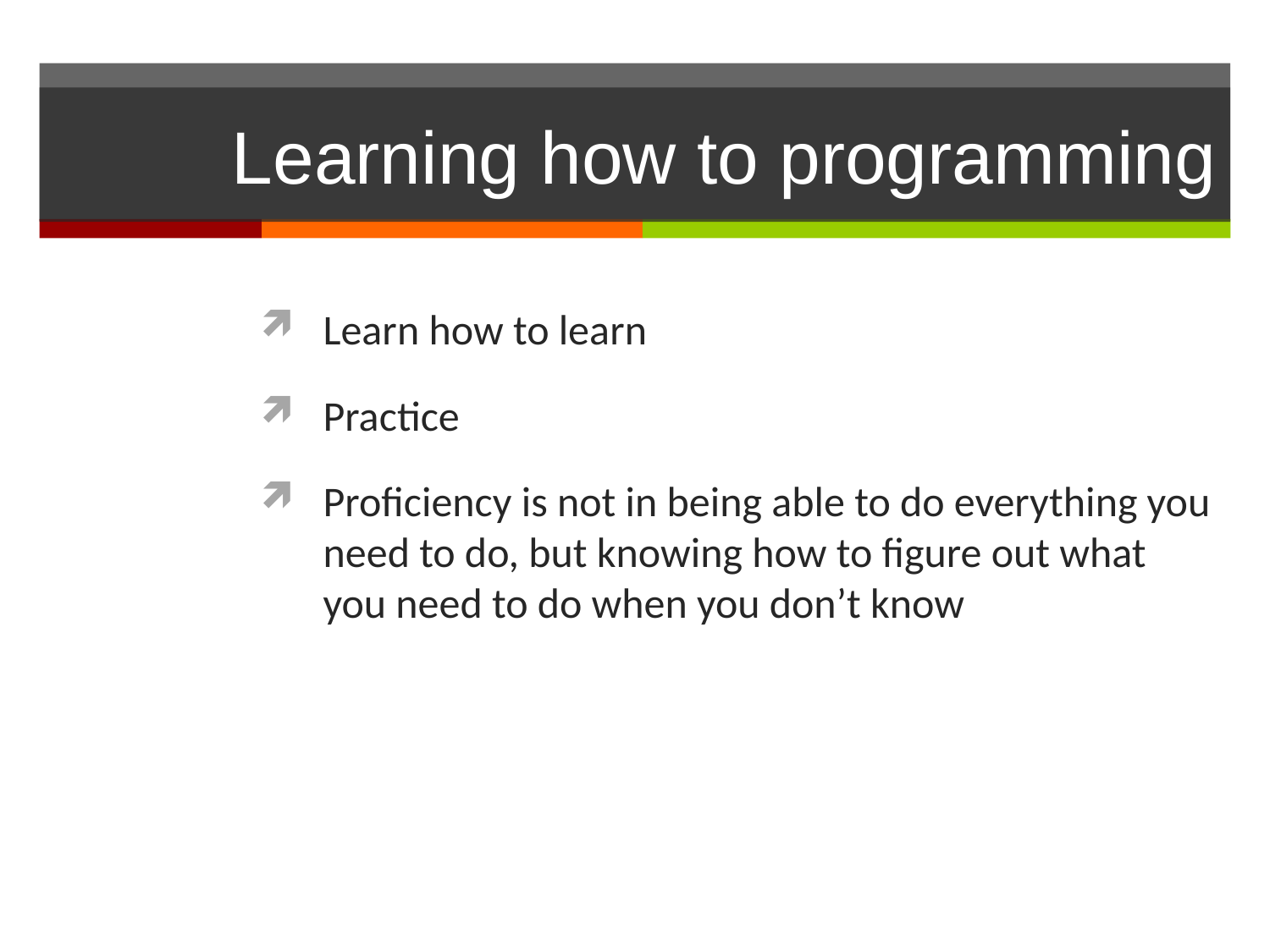

# Learning how to programming
Learn how to learn
Practice
Proficiency is not in being able to do everything you need to do, but knowing how to figure out what you need to do when you don’t know